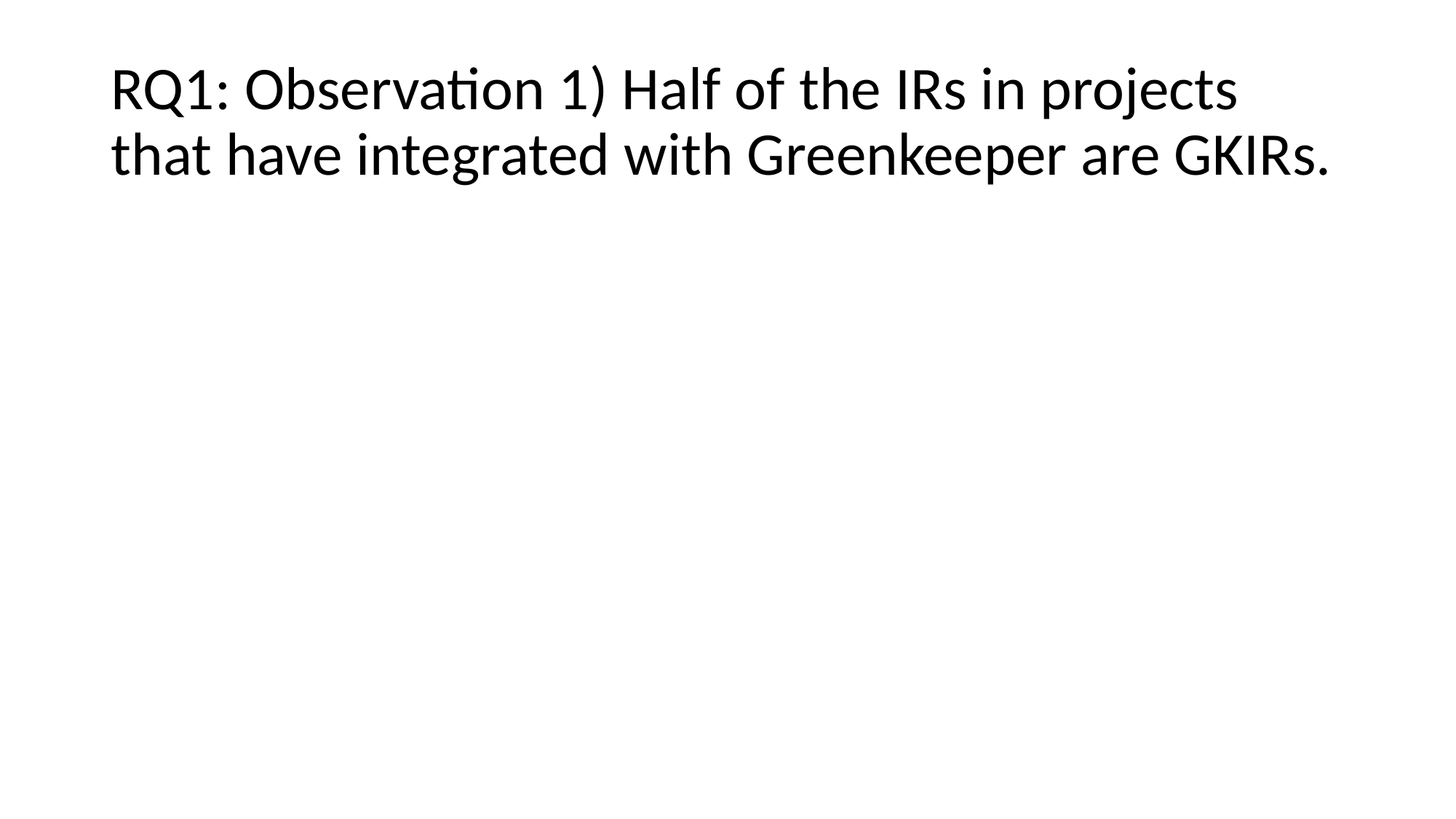

# RQ1: Observation 1) Half of the IRs in projects that have integrated with Greenkeeper are GKIRs.